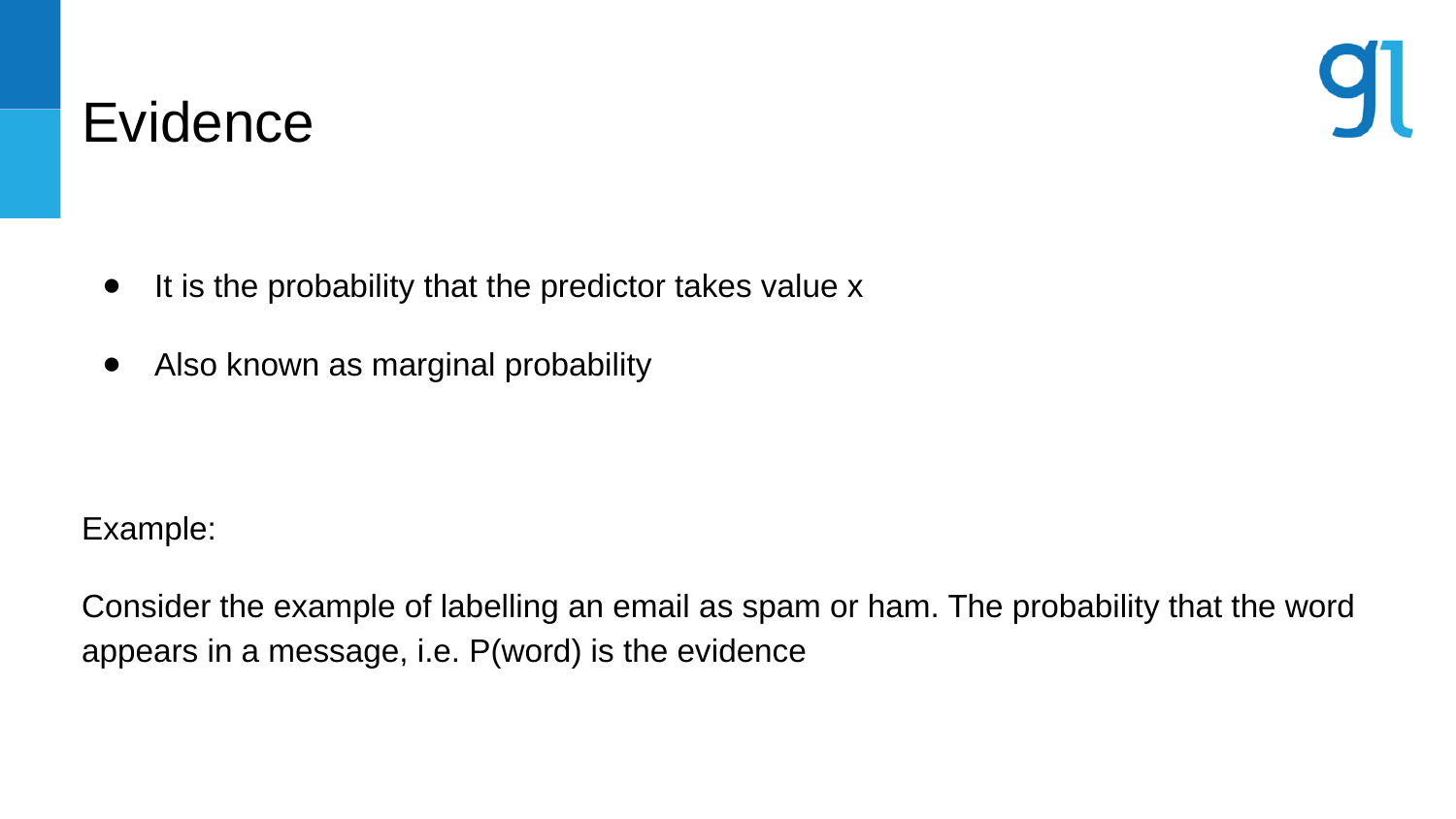

# Evidence
It is the probability that the predictor takes value x
Also known as marginal probability

Example:
Consider the example of labelling an email as spam or ham. The probability that the word appears in a message, i.e. P(word) is the evidence